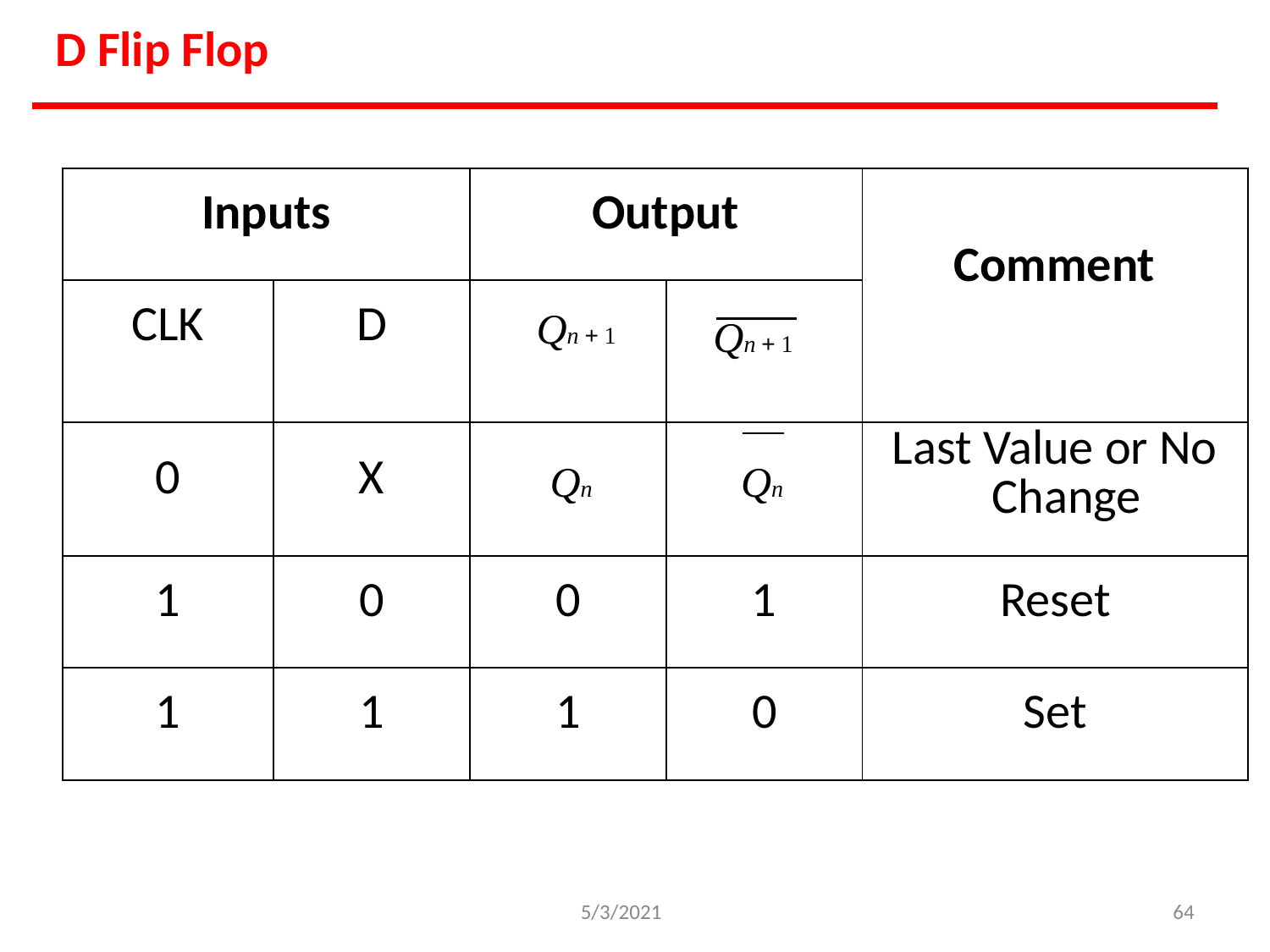

# D Flip Flop

| Inputs |  | Output |  | Comment |
| --- | --- | --- | --- | --- |
| CLK | D | Qn + 1 | Qn + 1 |  |
| 0 | X | Qn | Qn | Last Value or No Change |
| 1 | 0 | 0 | 1 | Reset |
| 1 | 1 | 1 | 0 | Set |

5/3/2021
64